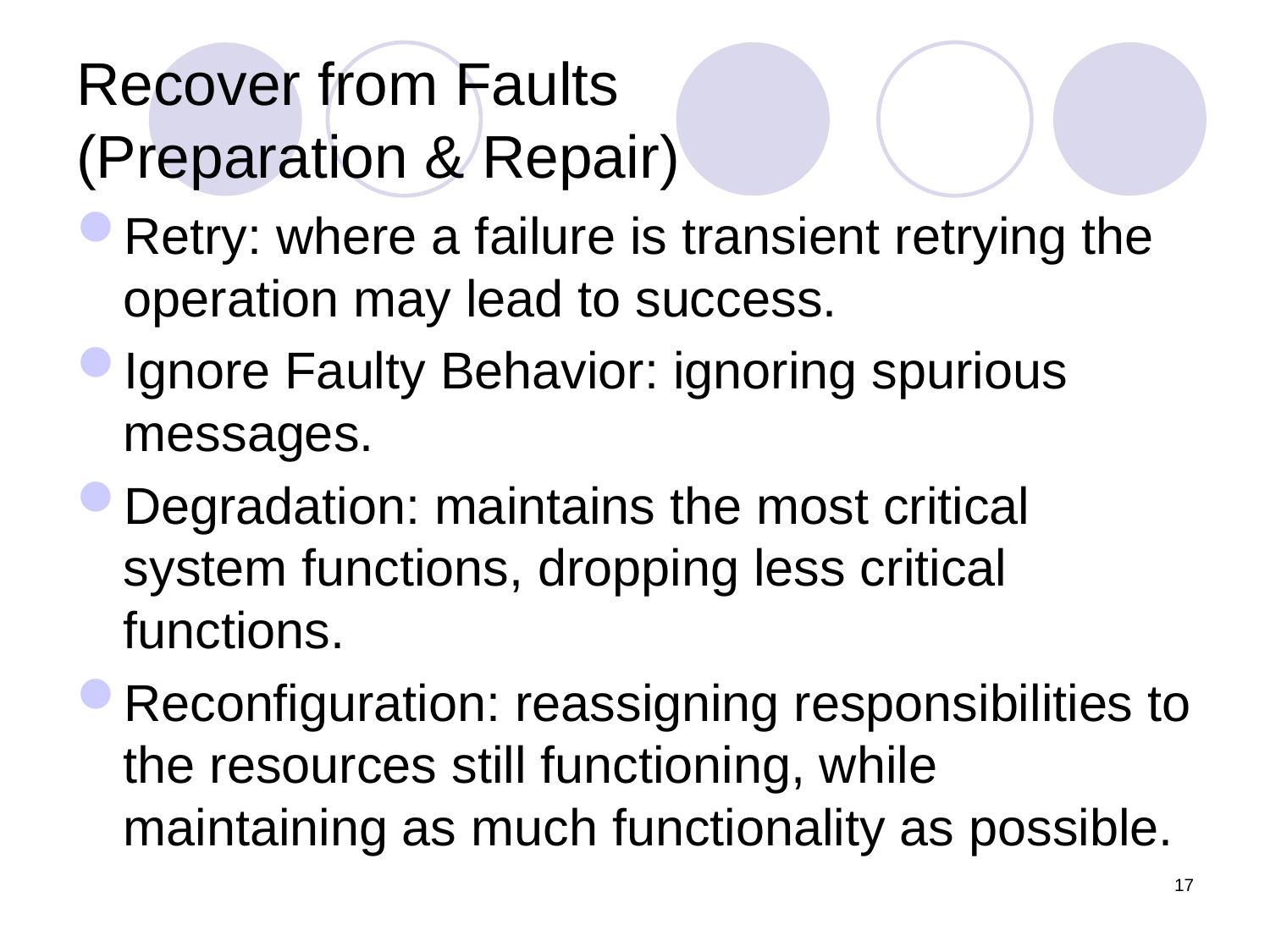

# Recover from Faults (Preparation & Repair)
Retry: where a failure is transient retrying the operation may lead to success.
Ignore Faulty Behavior: ignoring spurious messages.
Degradation: maintains the most critical system functions, dropping less critical functions.
Reconfiguration: reassigning responsibilities to the resources still functioning, while maintaining as much functionality as possible.
17